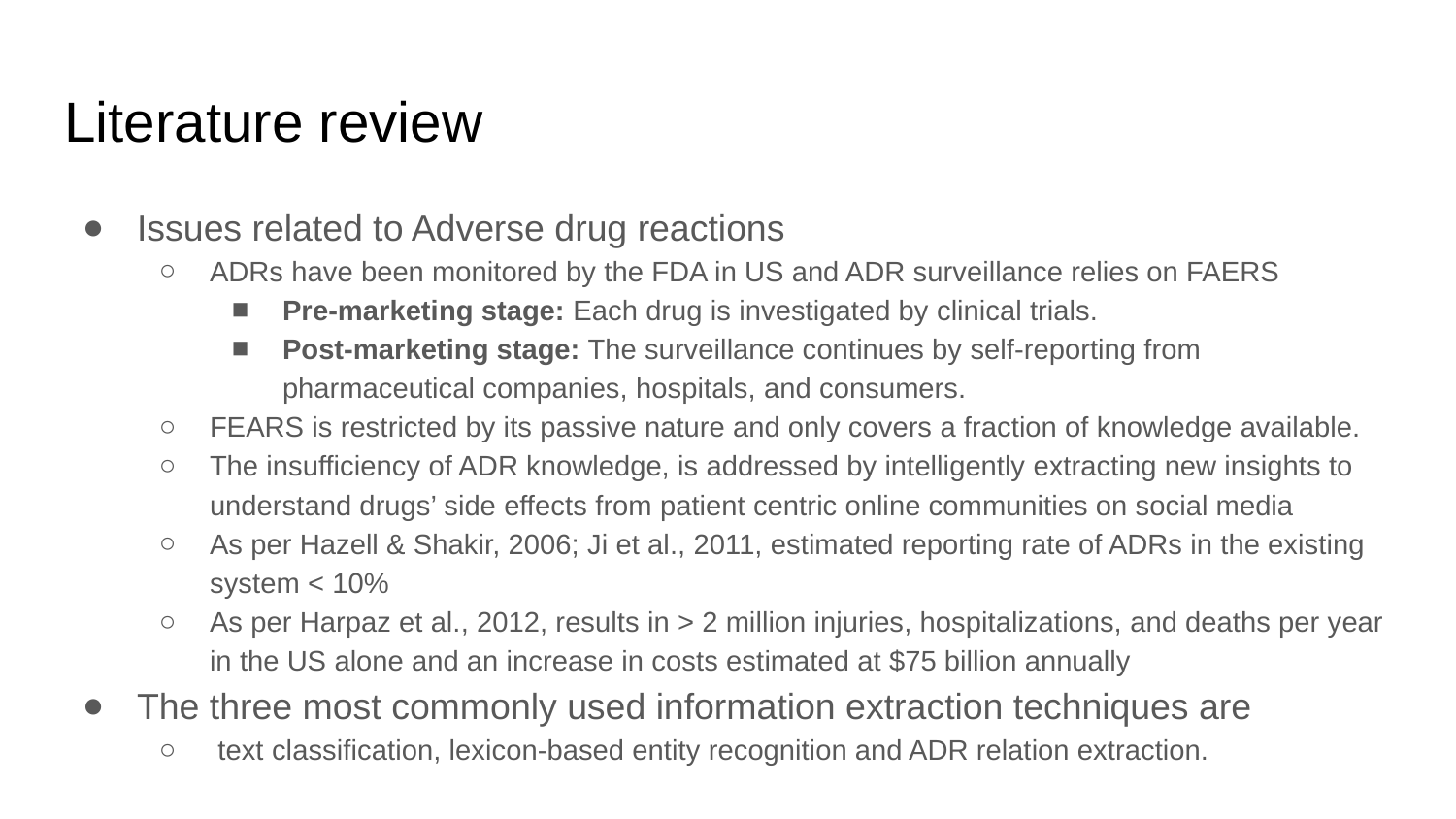

# Literature review
Issues related to Adverse drug reactions
ADRs have been monitored by the FDA in US and ADR surveillance relies on FAERS
Pre-marketing stage: Each drug is investigated by clinical trials.
Post-marketing stage: The surveillance continues by self-reporting from pharmaceutical companies, hospitals, and consumers.
FEARS is restricted by its passive nature and only covers a fraction of knowledge available.
The insufficiency of ADR knowledge, is addressed by intelligently extracting new insights to understand drugs’ side effects from patient centric online communities on social media
As per Hazell & Shakir, 2006; Ji et al., 2011, estimated reporting rate of ADRs in the existing system < 10%
As per Harpaz et al., 2012, results in > 2 million injuries, hospitalizations, and deaths per year in the US alone and an increase in costs estimated at $75 billion annually
The three most commonly used information extraction techniques are
 text classification, lexicon-based entity recognition and ADR relation extraction.